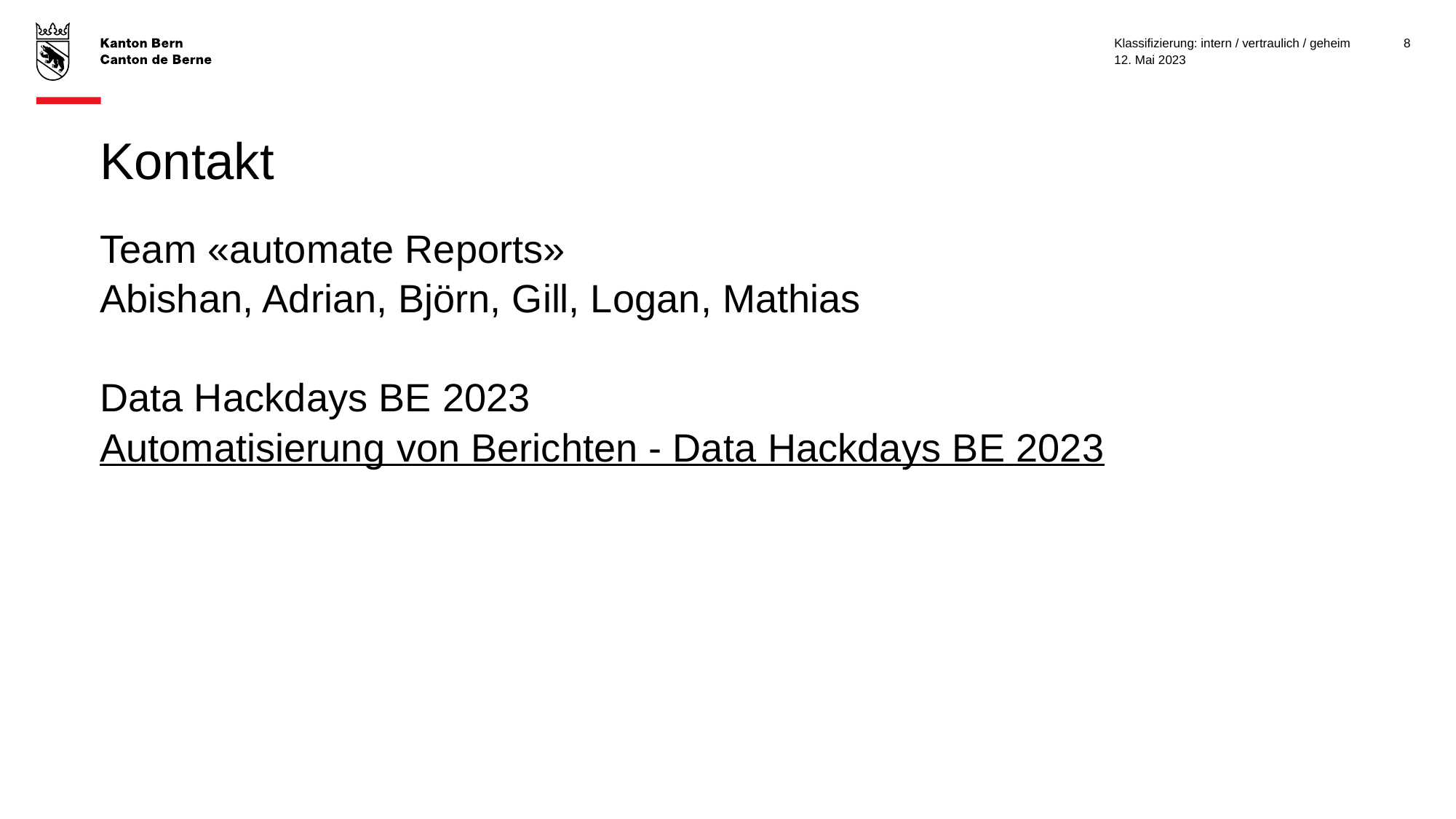

Klassifizierung: intern / vertraulich / geheim
8
12. Mai 2023
# Kontakt
Team «automate Reports»
Abishan, Adrian, Björn, Gill, Logan, Mathias

Data Hackdays BE 2023
Automatisierung von Berichten - Data Hackdays BE 2023